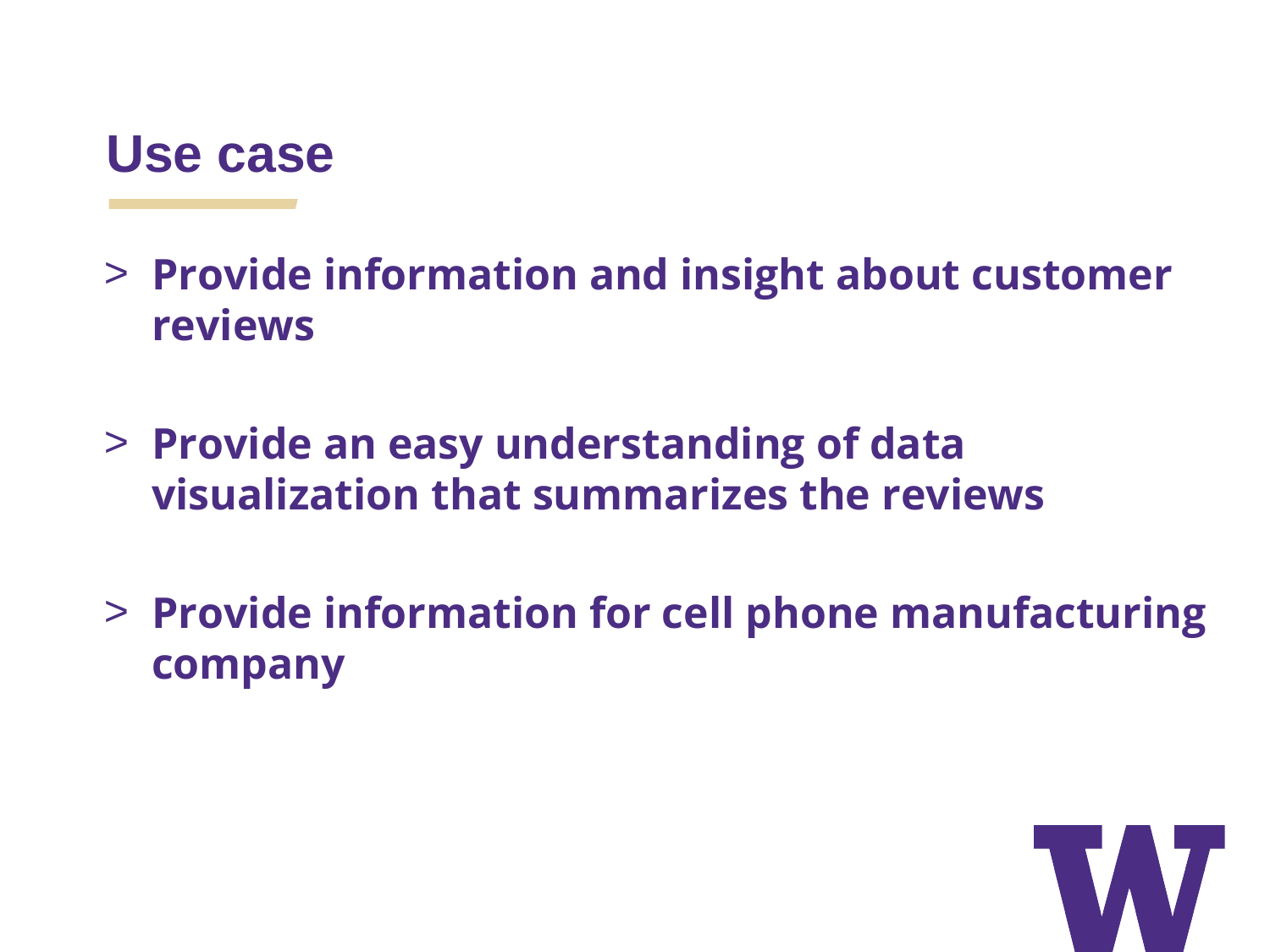

# Use case
Provide information and insight about customer reviews

Provide an easy understanding of data visualization that summarizes the reviews

Provide information for cell phone manufacturing company